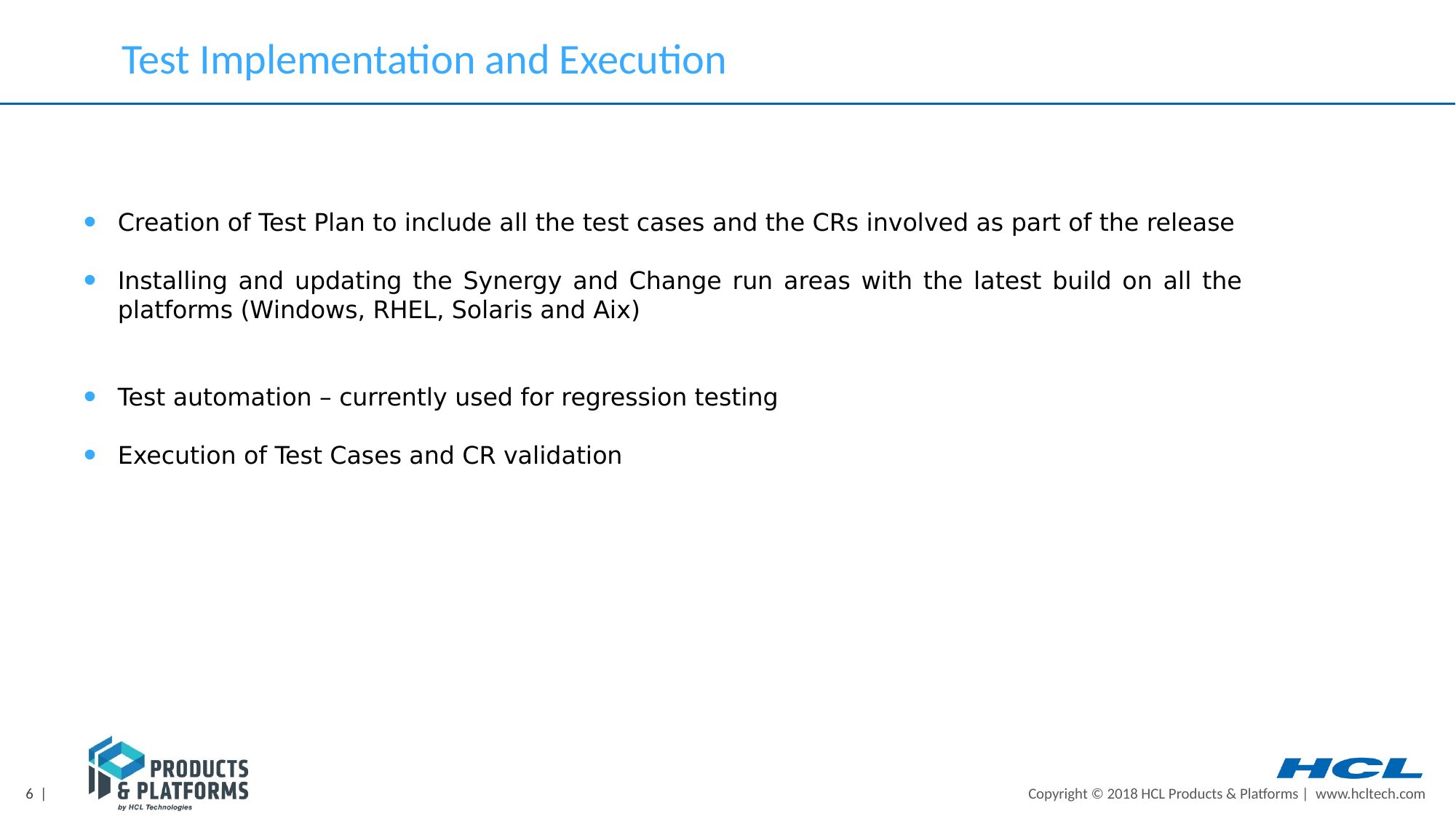

Test Implementation and Execution

Creation of Test Plan to include all the test cases and the CRs involved as part of the release

Installing and updating the Synergy and Change run areas with the latest build on all the platforms (Windows, RHEL, Solaris and Aix)

Test automation – currently used for regression testing

Execution of Test Cases and CR validation